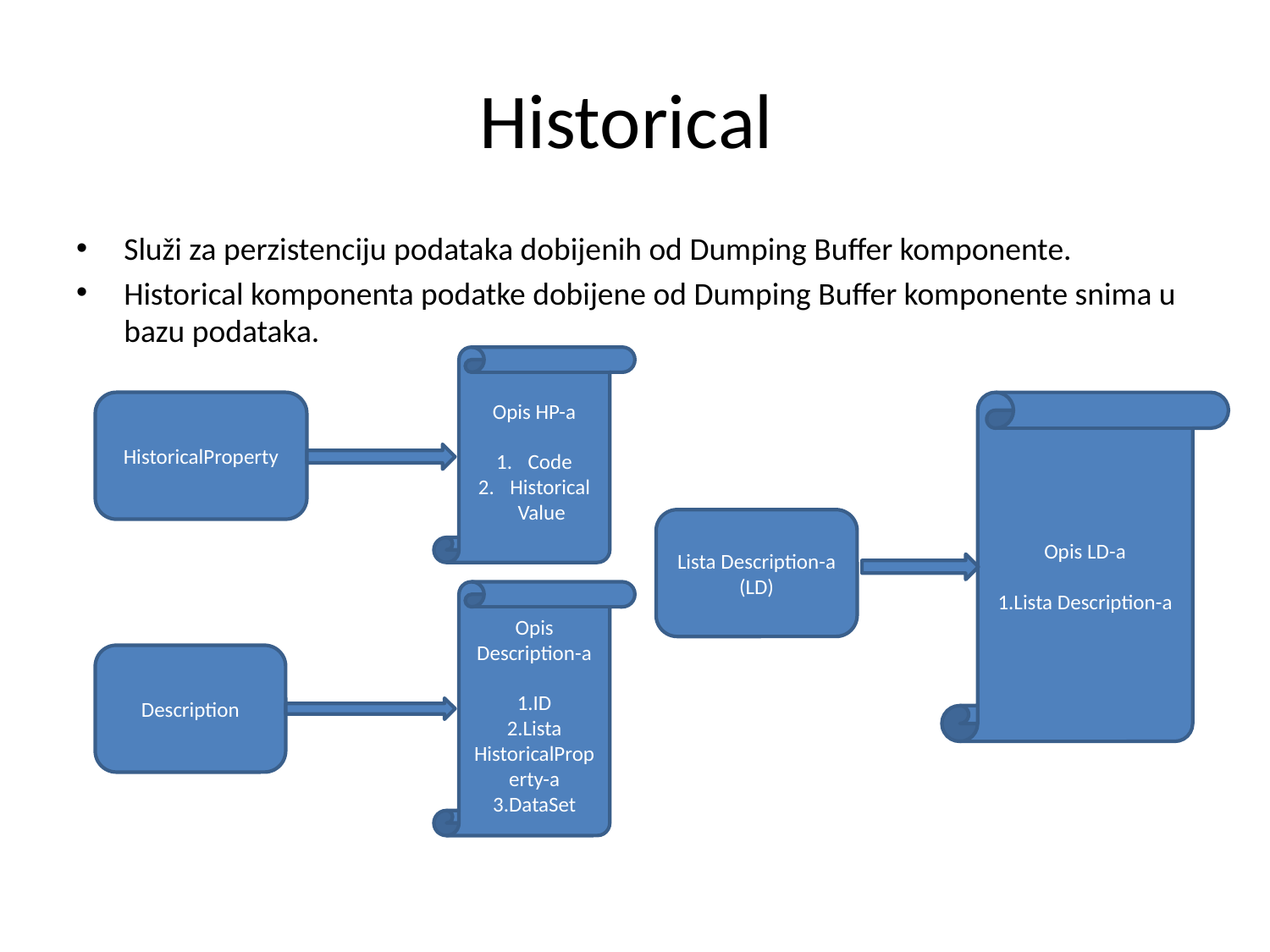

# Historical
Služi za perzistenciju podataka dobijenih od Dumping Buffer komponente.
Historical komponenta podatke dobijene od Dumping Buffer komponente snima u bazu podataka.

Opis HP-a

Code
Historical
   Value
HistoricalProperty
Opis LD-a

1.Lista Description-a

Lista Description-a
(LD)

Opis Description-a

1.ID
2.Lista HistoricalProperty-a
3.DataSet
Description